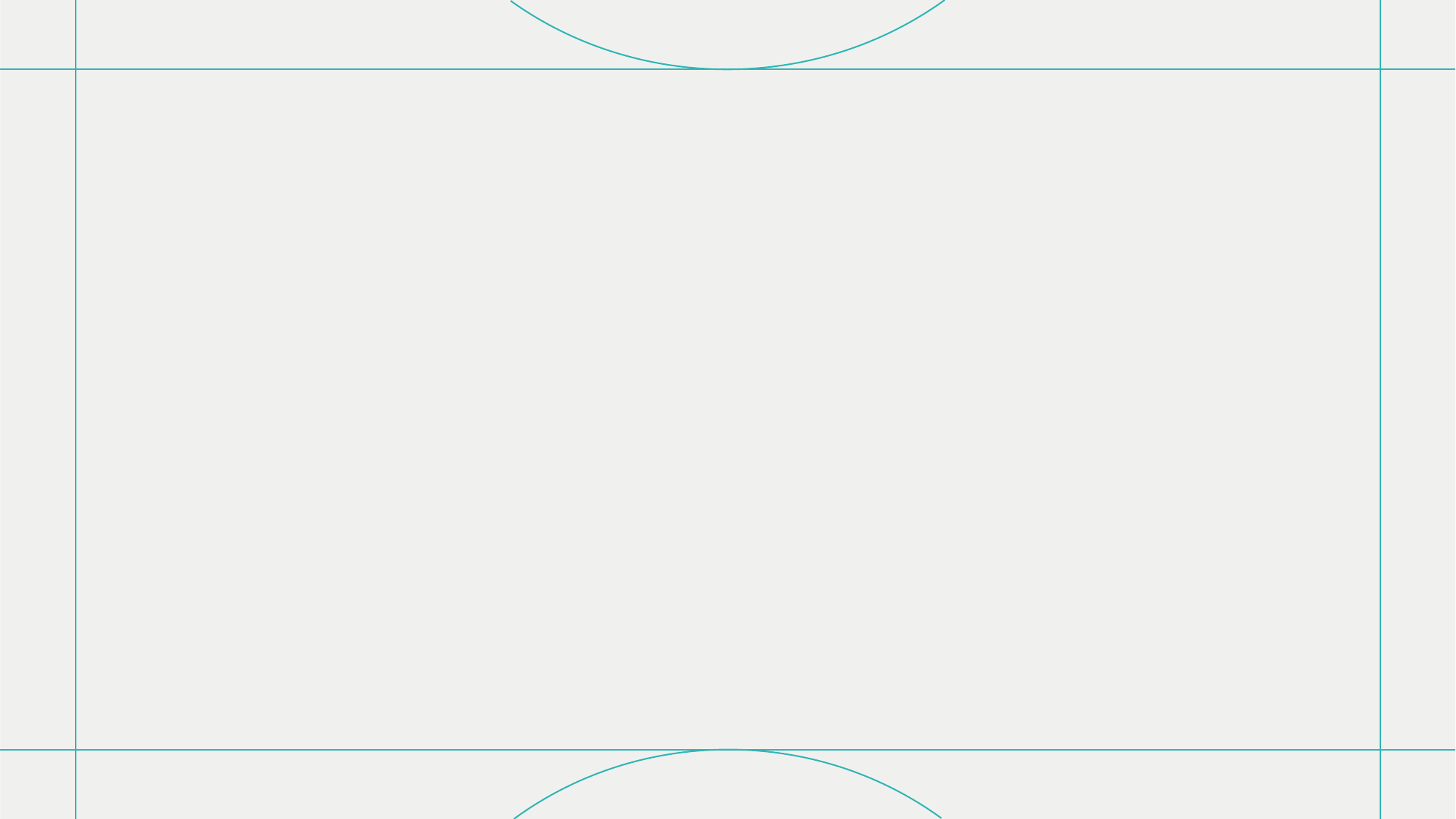

# Data
Categories Table
Source: Billboard API
Year: current charts
Data: Top 40 songs by category with song rank, title, and artist
Categories: Greatest of all time, Pop, Country, Rock, Alternative, R&B/ Hip hop, Dance/electronic, and Latin
Top 10 Songs Table
Source: Billboard API, Lyric Genius API, and Spotify API
Years: 2006-2023
Data: Top 10 songs by year with rank, title, artist, lyrics, and music features
Music Features: Popularity, Danceability, Energy, Tempo, Duration (removed)